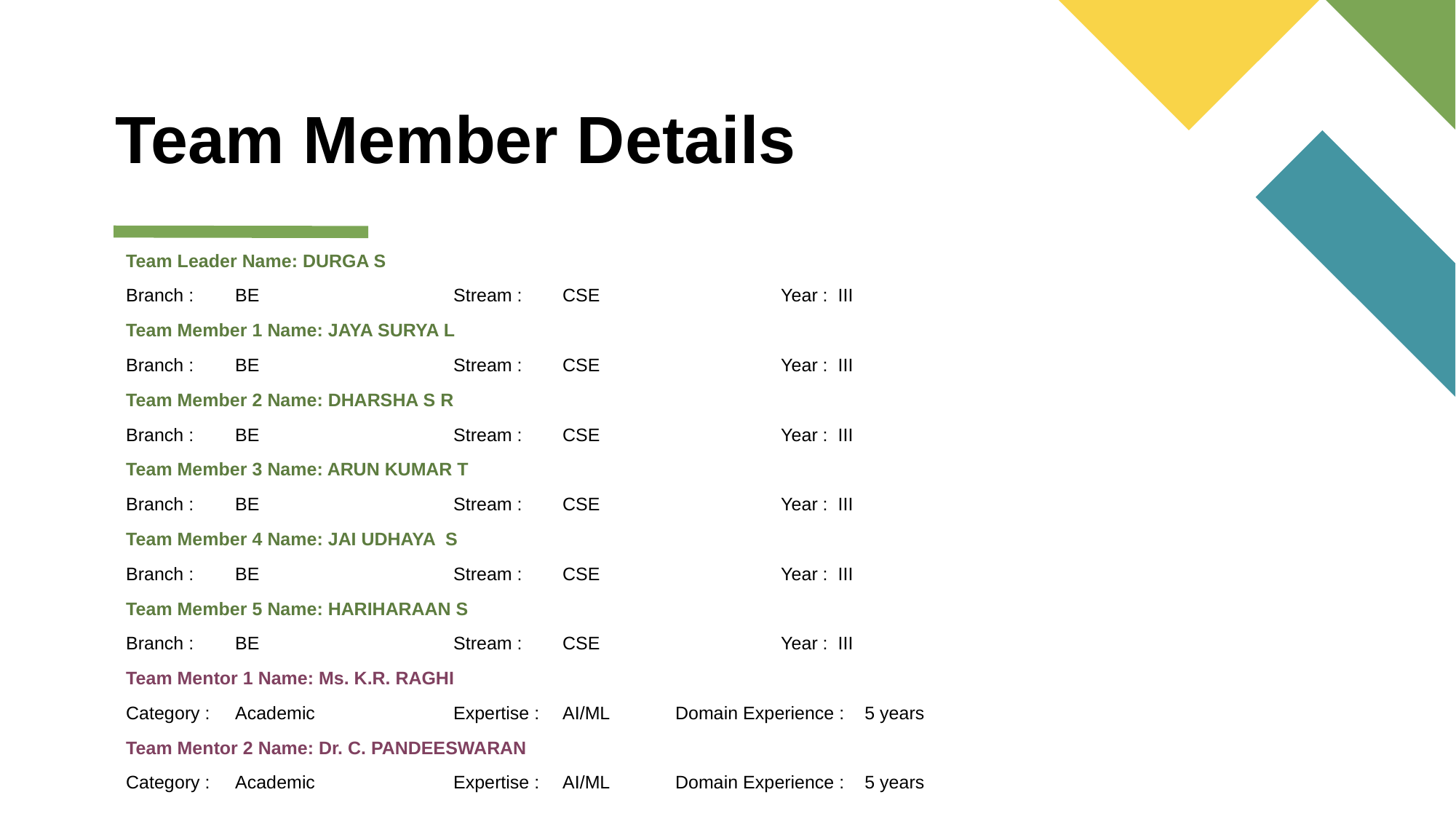

# Team Member Details
Team Leader Name: DURGA S
Branch :	BE		Stream :	CSE		Year :  III
Team Member 1 Name: JAYA SURYA L
Branch :	BE		Stream :	CSE		Year :  III
Team Member 2 Name: DHARSHA S R
Branch : 	BE		Stream :	CSE		Year :  III
Team Member 3 Name: ARUN KUMAR T
Branch :	BE		Stream :	CSE		Year :  III
Team Member 4 Name: JAI UDHAYA  S
Branch :	BE		Stream :	CSE		Year :  III
Team Member 5 Name: HARIHARAAN S
Branch :	BE		Stream :	CSE		Year :  III
Team Mentor 1 Name: Ms. K.R. RAGHI
Category : 	Academic		Expertise : 	AI/ML             Domain Experience :    5 years
Team Mentor 2 Name: Dr. C. PANDEESWARAN
Category :	Academic	 	Expertise : 	AI/ML             Domain Experience :    5 years